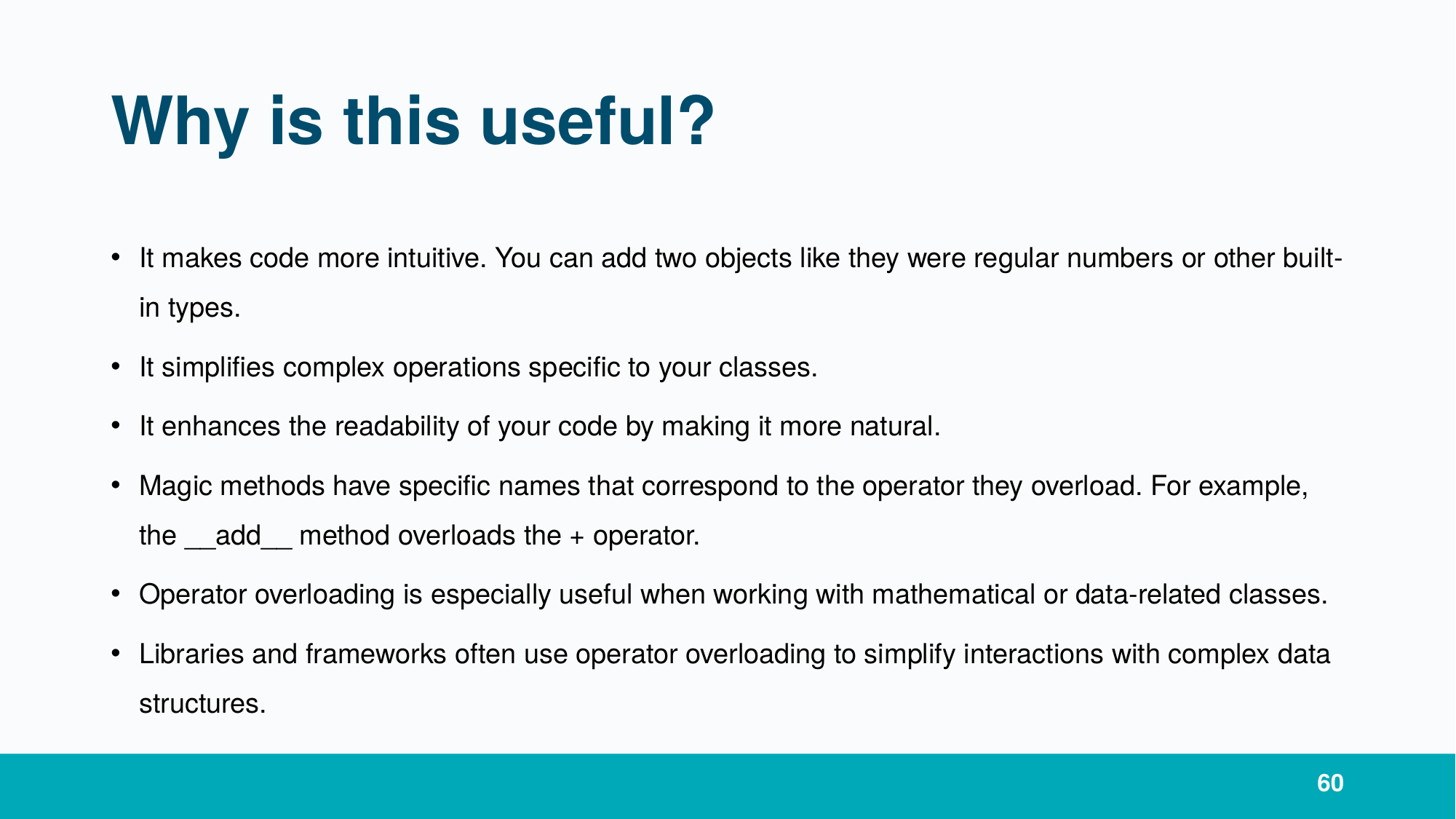

# Why is this useful?
It makes code more intuitive. You can add two objects like they were regular numbers or other built-in types.
It simplifies complex operations specific to your classes.
It enhances the readability of your code by making it more natural.
Magic methods have specific names that correspond to the operator they overload. For example, the __add__ method overloads the + operator.
Operator overloading is especially useful when working with mathematical or data-related classes.
Libraries and frameworks often use operator overloading to simplify interactions with complex data structures.
60